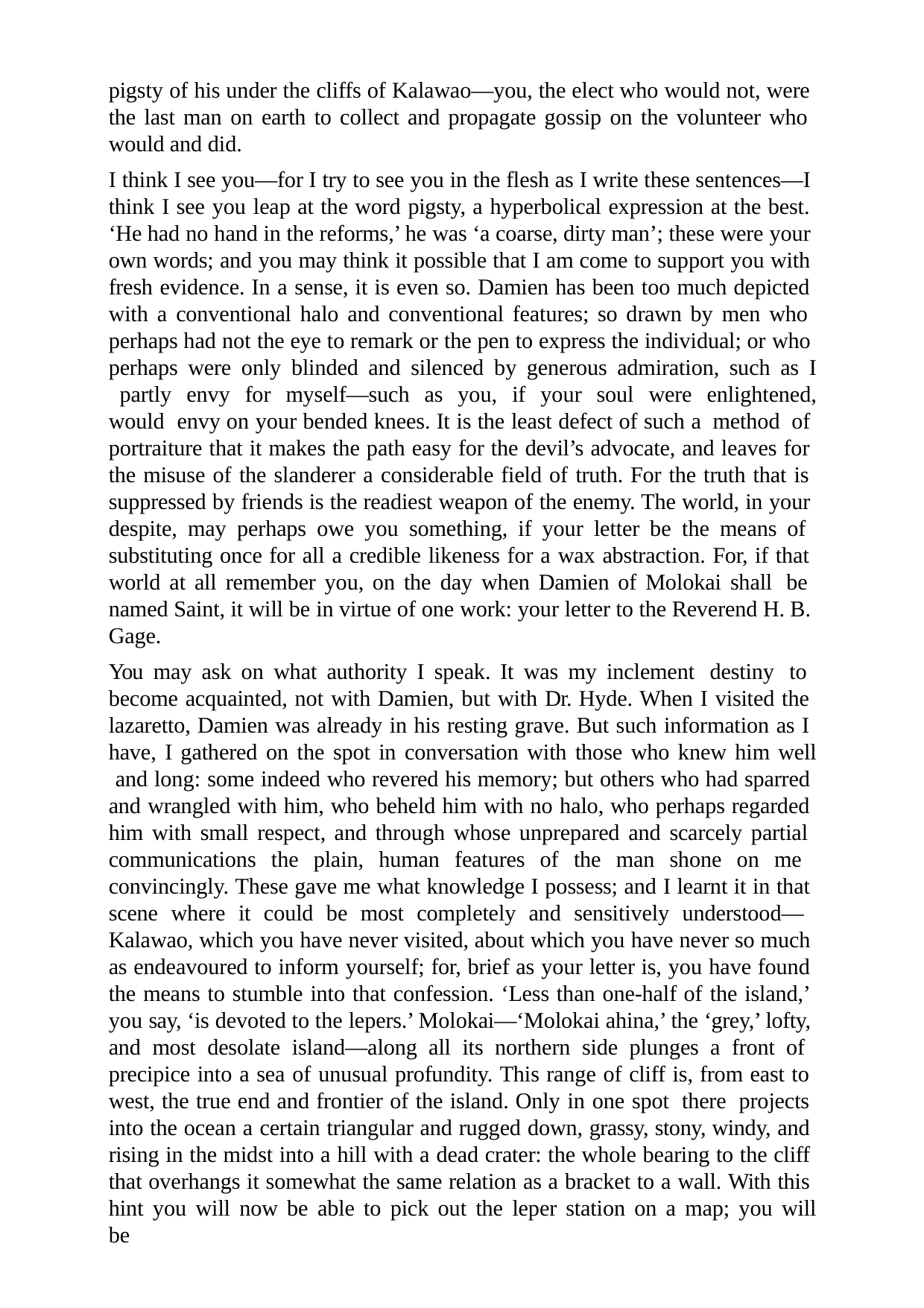

pigsty of his under the cliffs of Kalawao—you, the elect who would not, were  the last man on earth to collect and propagate gossip on the volunteer who  would and did.
I think I see you—for I try to see you in the flesh as I write these sentences—I  think I see you leap at the word pigsty, a hyperbolical expression at the best.  ‘He had no hand in the reforms,’ he was ‘a coarse, dirty man’; these were your  own words; and you may think it possible that I am come to support you with  fresh evidence. In a sense, it is even so. Damien has been too much depicted  with a conventional halo and conventional features; so drawn by men who  perhaps had not the eye to remark or the pen to express the individual; or who  perhaps were only blinded and silenced by generous admiration, such as I  partly envy for myself—such as you, if your soul were enlightened, would  envy on your bended knees. It is the least defect of such a method of  portraiture that it makes the path easy for the devil’s advocate, and leaves for  the misuse of the slanderer a considerable field of truth. For the truth that is  suppressed by friends is the readiest weapon of the enemy. The world, in your  despite, may perhaps owe you something, if your letter be the means of  substituting once for all a credible likeness for a wax abstraction. For, if that  world at all remember you, on the day when Damien of Molokai shall be  named Saint, it will be in virtue of one work: your letter to the Reverend H. B.  Gage.
You may ask on what authority I speak. It was my inclement destiny to  become acquainted, not with Damien, but with Dr. Hyde. When I visited the  lazaretto, Damien was already in his resting grave. But such information as I  have, I gathered on the spot in conversation with those who knew him well  and long: some indeed who revered his memory; but others who had sparred  and wrangled with him, who beheld him with no halo, who perhaps regarded  him with small respect, and through whose unprepared and scarcely partial  communications the plain, human features of the man shone on me  convincingly. These gave me what knowledge I possess; and I learnt it in that  scene where it could be most completely and sensitively understood—  Kalawao, which you have never visited, about which you have never so much  as endeavoured to inform yourself; for, brief as your letter is, you have found  the means to stumble into that confession. ‘Less than one-half of the island,’  you say, ‘is devoted to the lepers.’ Molokai—‘Molokai ahina,’ the ‘grey,’ lofty,  and most desolate island—along all its northern side plunges a front of  precipice into a sea of unusual profundity. This range of cliff is, from east to  west, the true end and frontier of the island. Only in one spot there projects  into the ocean a certain triangular and rugged down, grassy, stony, windy, and  rising in the midst into a hill with a dead crater: the whole bearing to the cliff  that overhangs it somewhat the same relation as a bracket to a wall. With this  hint you will now be able to pick out the leper station on a map; you will be